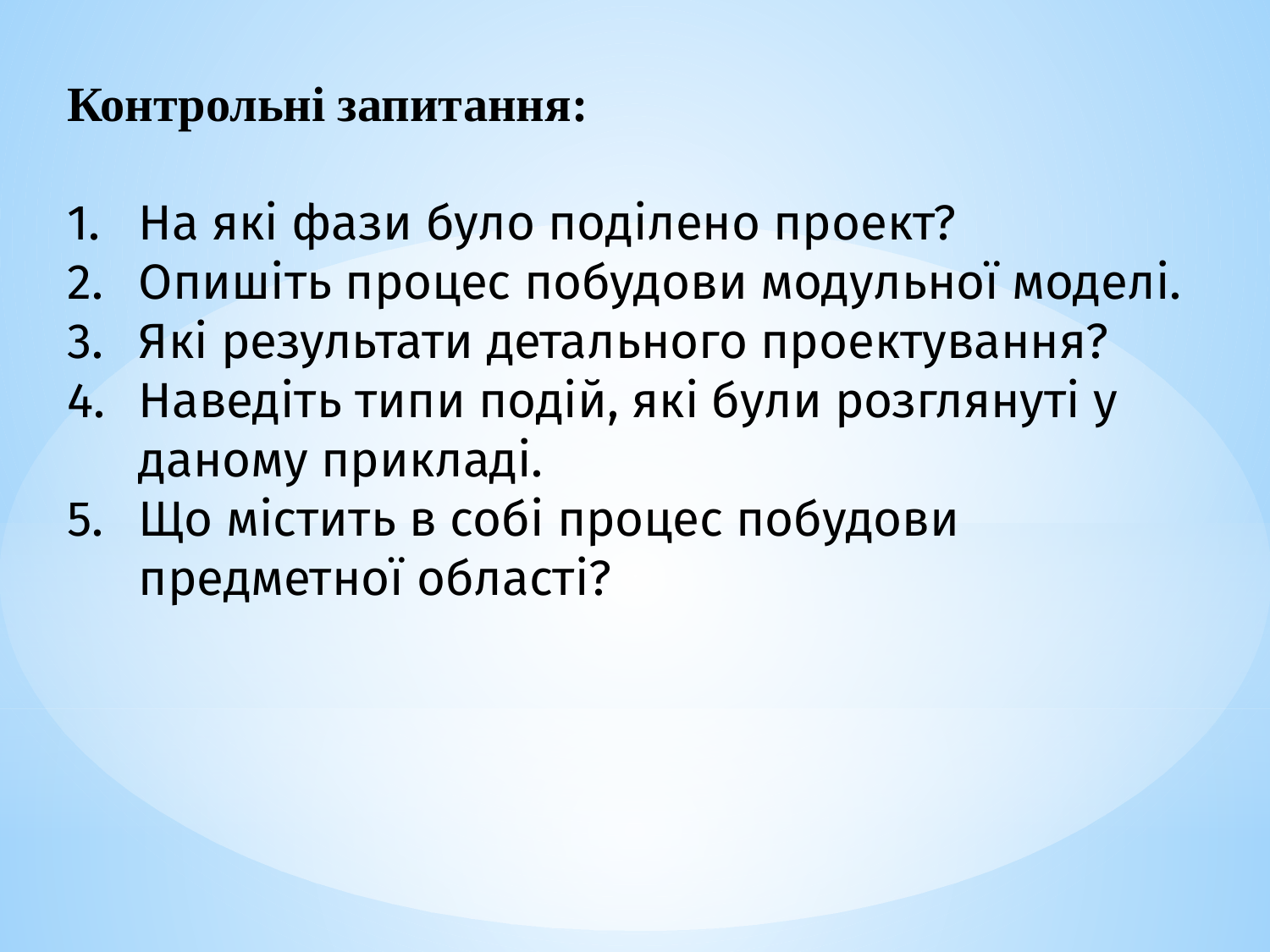

Контрольні запитання:

На які фази було поділено проект?
Опишіть процес побудови модульної моделі.
Які результати детального проектування?
Наведіть типи подій, які були розглянуті у даному прикладі.
Що містить в собі процес побудови предметної області?